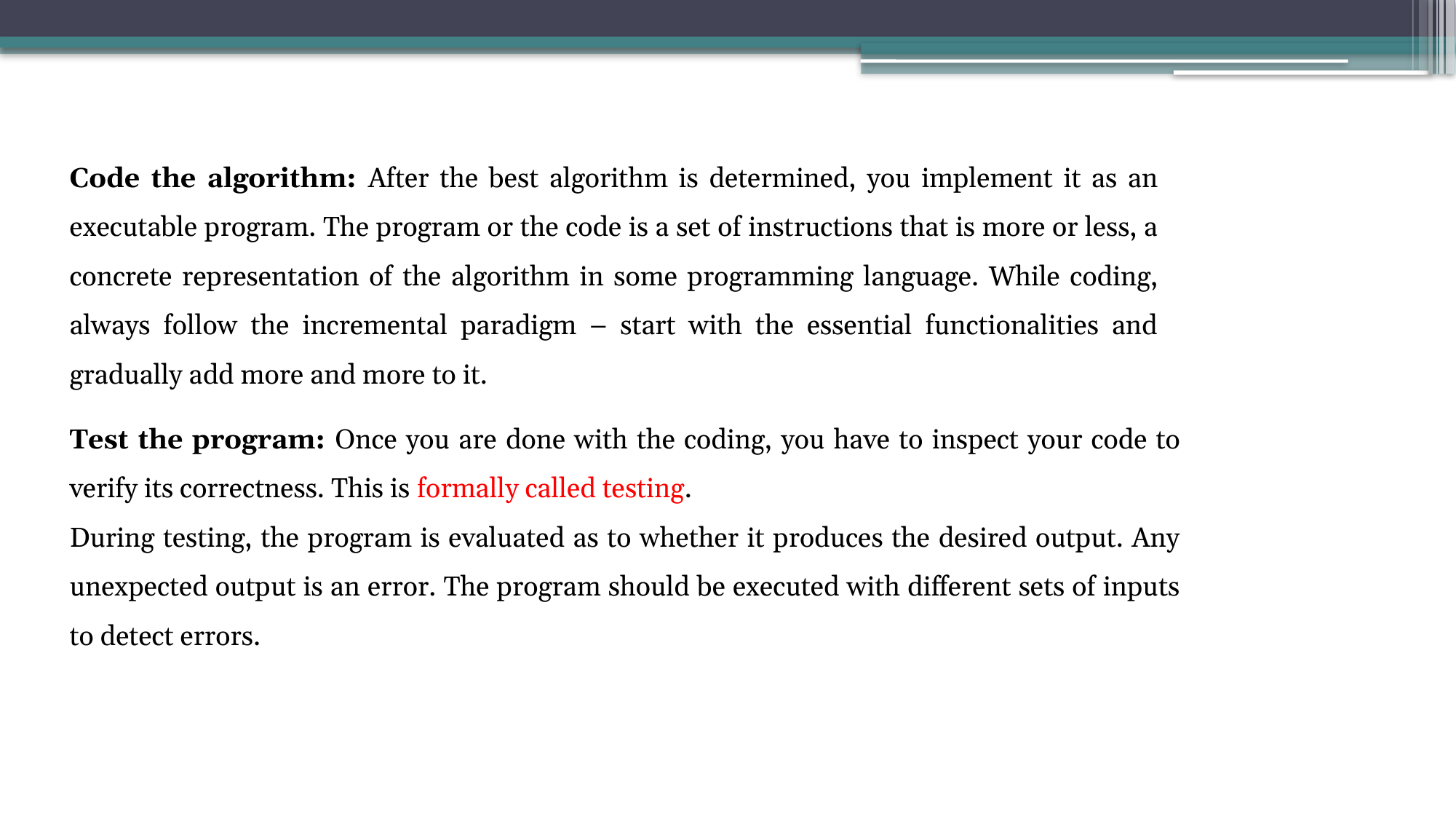

Code the algorithm: After the best algorithm is determined, you implement it as an executable program. The program or the code is a set of instructions that is more or less, a concrete representation of the algorithm in some programming language. While coding, always follow the incremental paradigm – start with the essential functionalities and gradually add more and more to it.

Test the program: Once you are done with the coding, you have to inspect your code to verify its correctness. This is formally called testing.
During testing, the program is evaluated as to whether it produces the desired output. Any unexpected output is an error. The program should be executed with different sets of inputs to detect errors.